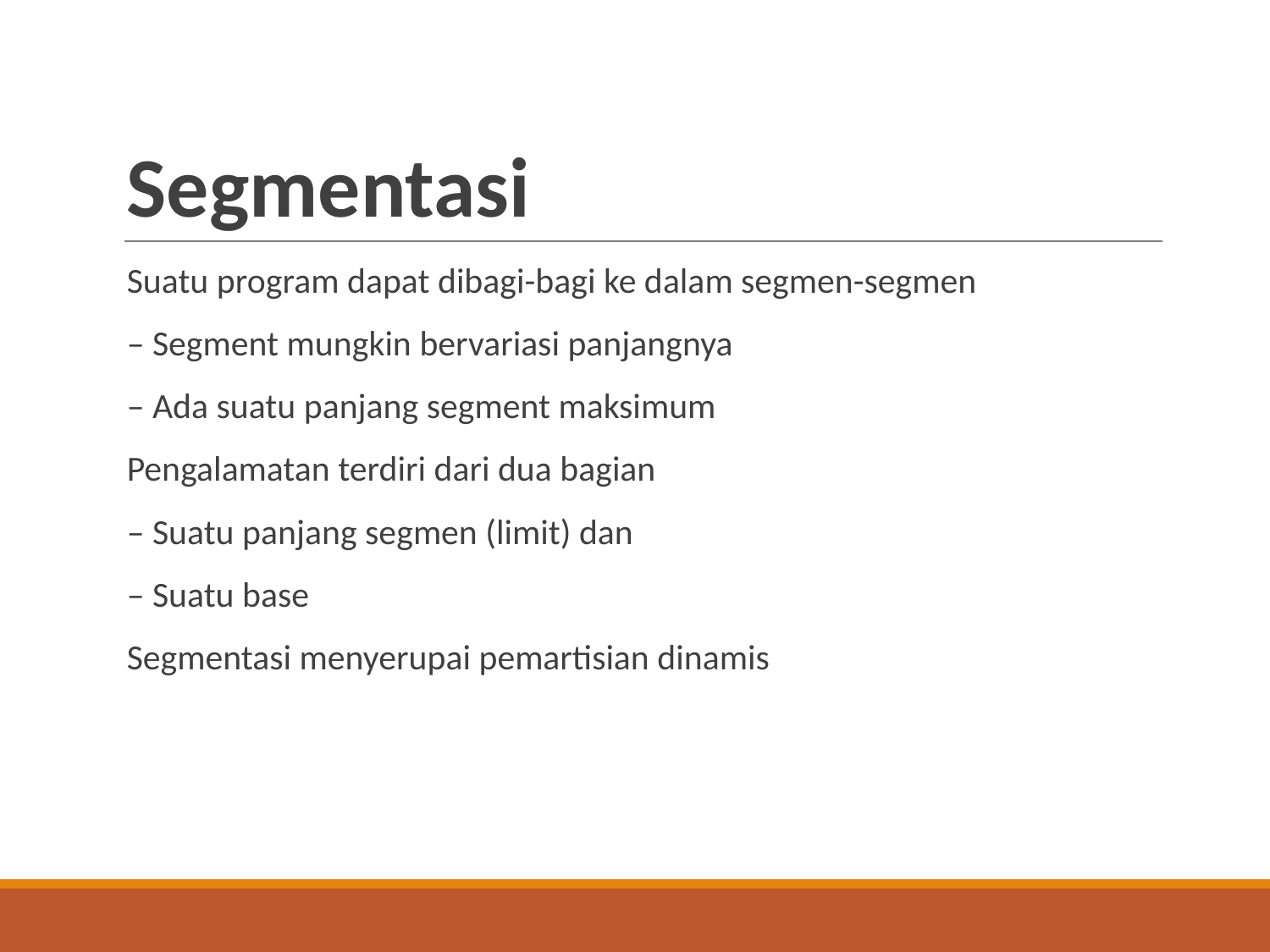

# Segmentasi
Suatu program dapat dibagi-bagi ke dalam segmen-segmen
	– Segment mungkin bervariasi panjangnya
	– Ada suatu panjang segment maksimum
Pengalamatan terdiri dari dua bagian
	– Suatu panjang segmen (limit) dan
	– Suatu base
Segmentasi menyerupai pemartisian dinamis